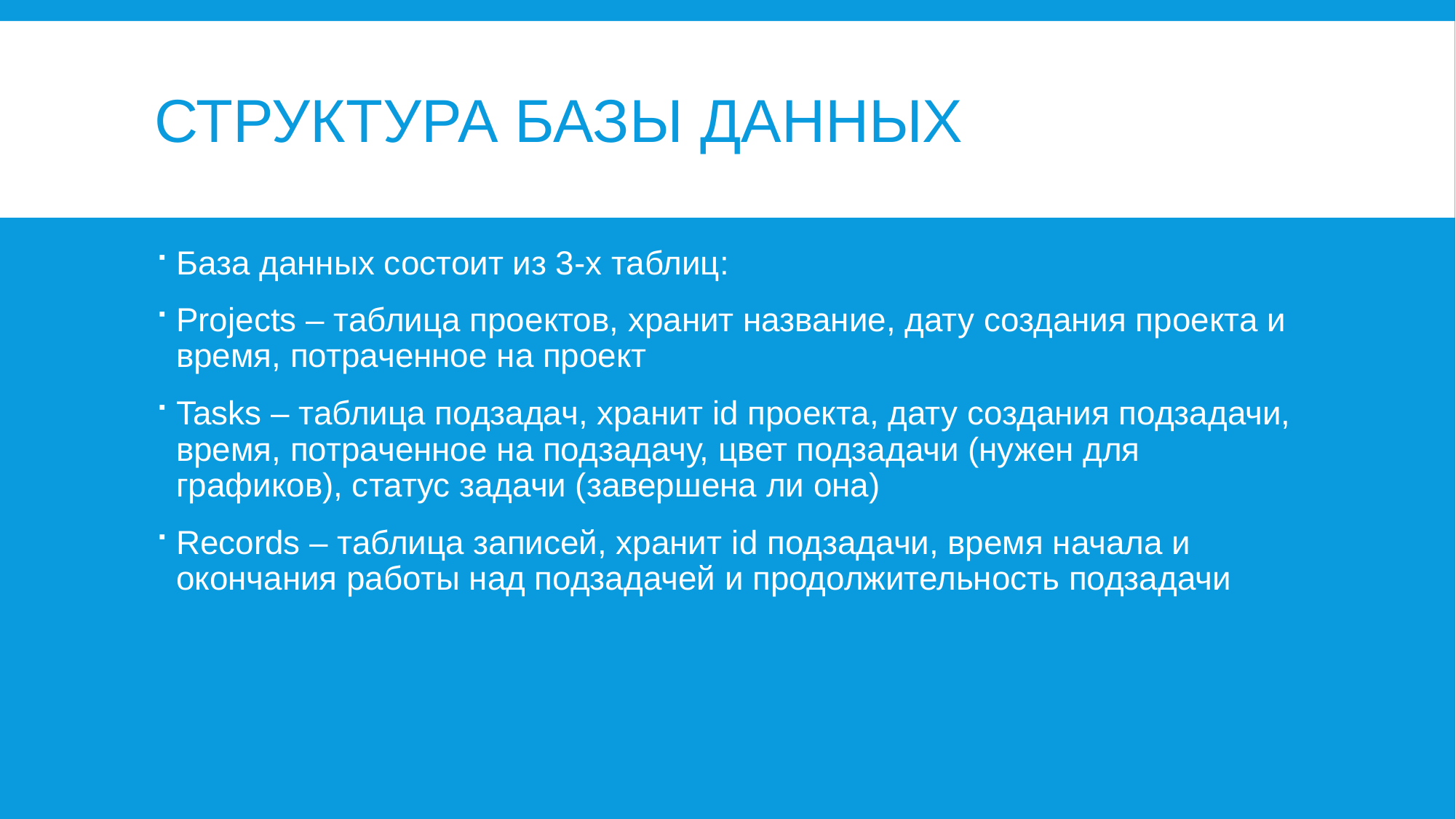

# Структура базы данных
База данных состоит из 3-х таблиц:
Projects – таблица проектов, хранит название, дату создания проекта и время, потраченное на проект
Tasks – таблица подзадач, хранит id проекта, дату создания подзадачи, время, потраченное на подзадачу, цвет подзадачи (нужен для графиков), статус задачи (завершена ли она)
Records – таблица записей, хранит id подзадачи, время начала и окончания работы над подзадачей и продолжительность подзадачи